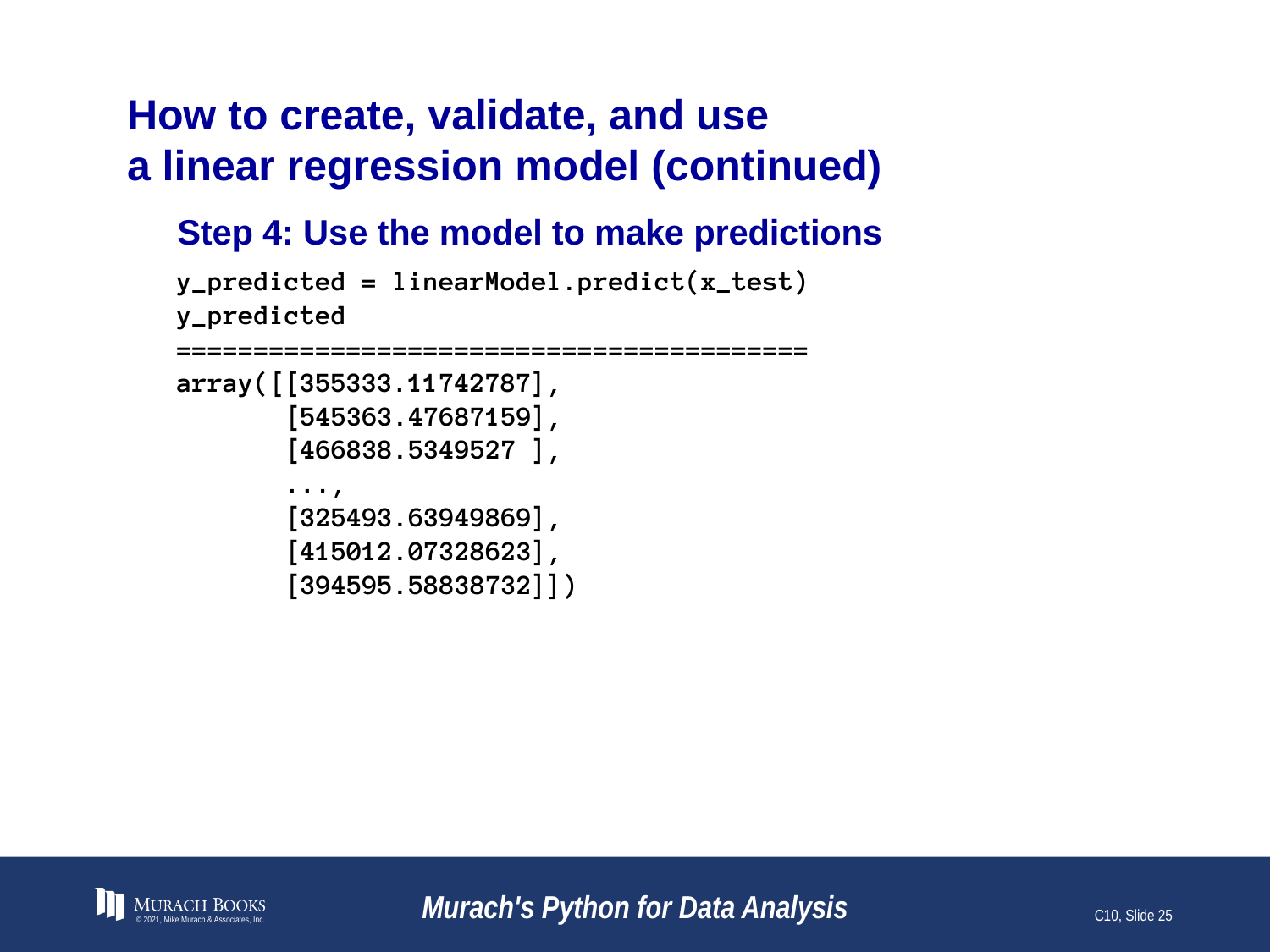

# How to create, validate, and use a linear regression model (continued)
Step 4: Use the model to make predictions
y_predicted = linearModel.predict(x_test)
y_predicted
=========================================
array([[355333.11742787],
       [545363.47687159],
       [466838.5349527 ],
       ...,
       [325493.63949869],
       [415012.07328623],
       [394595.58838732]])

© 2021, Mike Murach & Associates, Inc.
Murach's Python for Data Analysis

C10, Slide 25